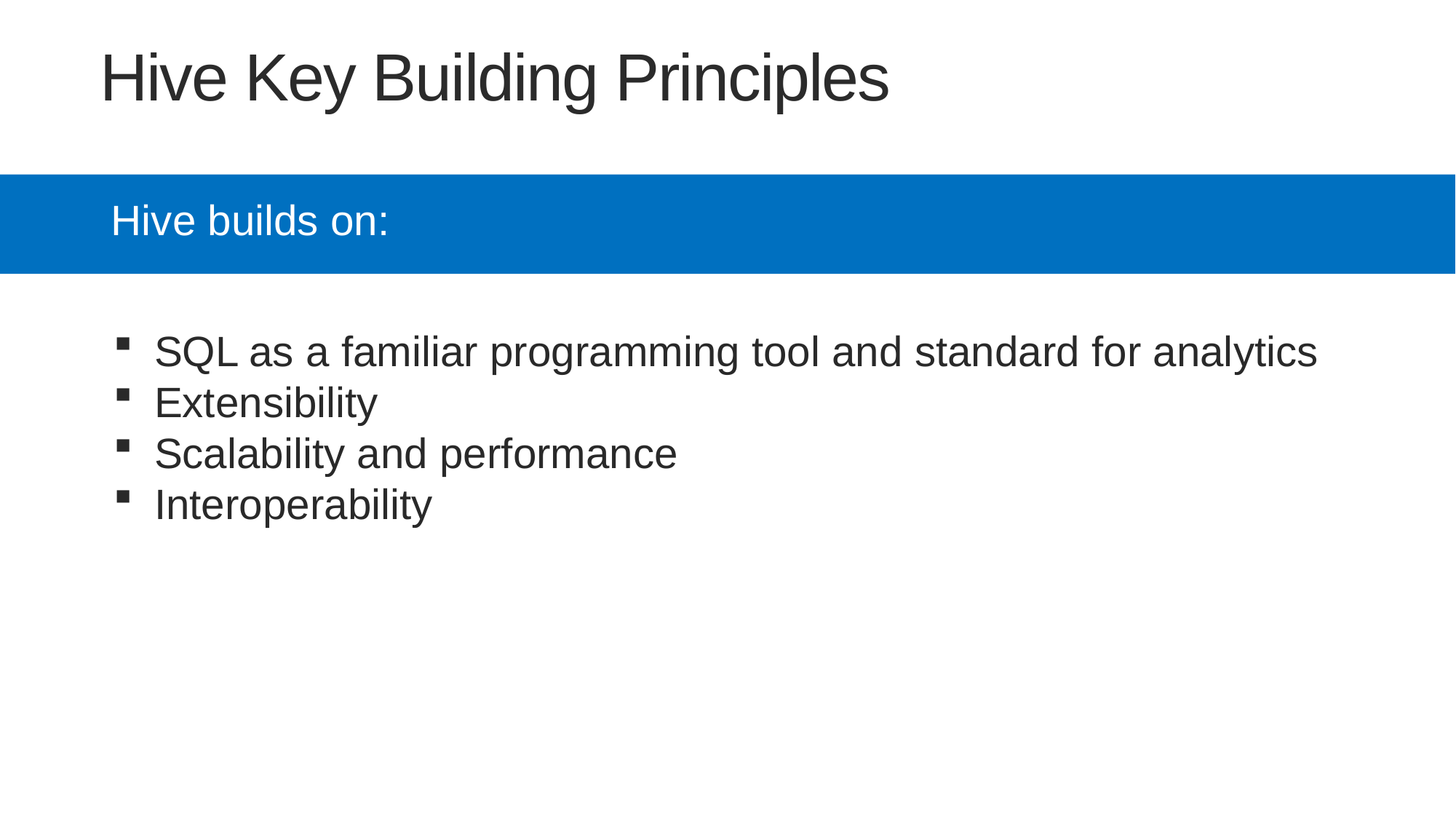

# Hive Key Building Principles
Hive builds on:

SQL as a familiar programming tool and standard for analytics
Extensibility
Scalability and performance
Interoperability